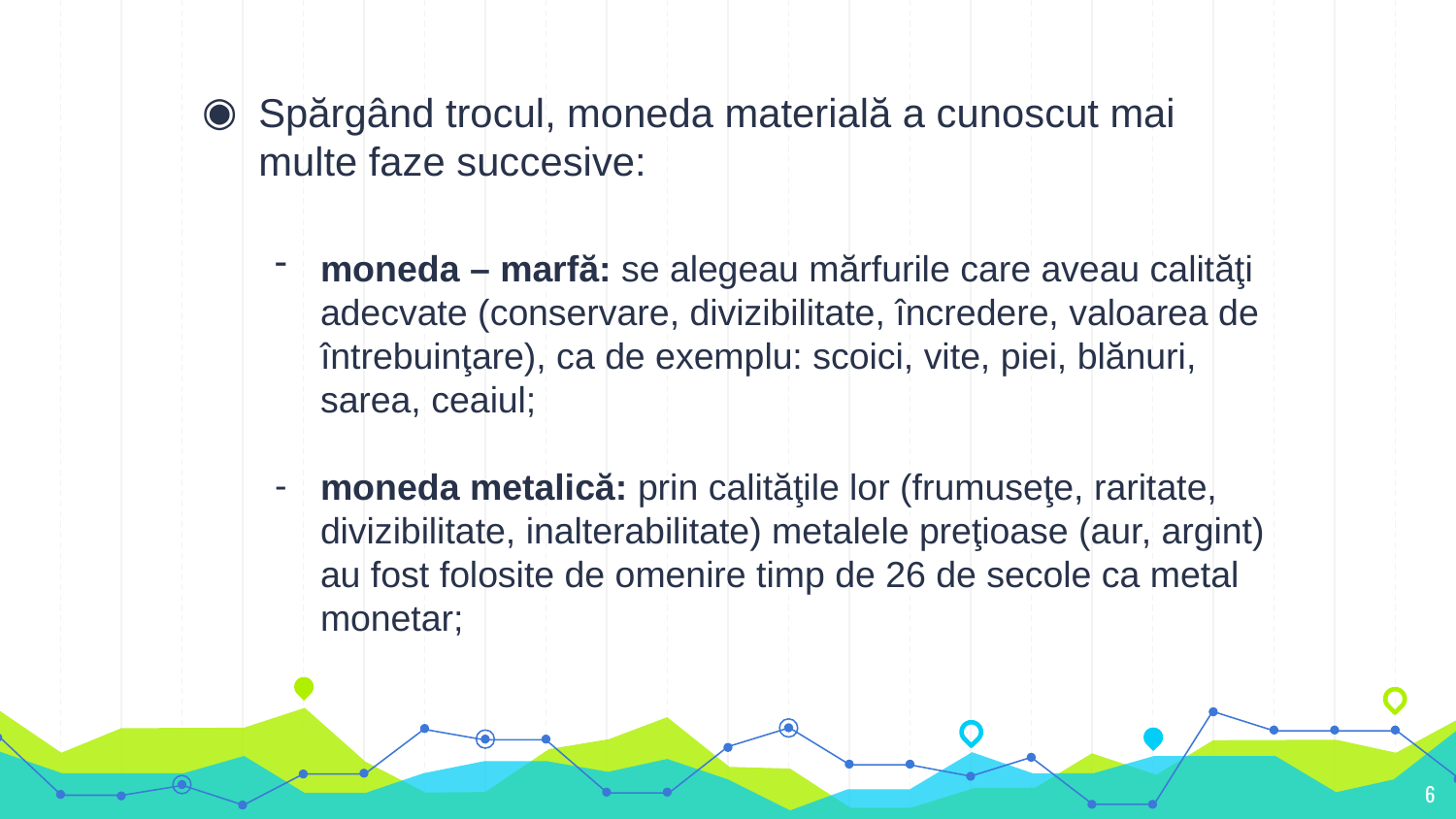

Spărgând trocul, moneda materială a cunoscut mai multe faze succesive:

moneda – marfă: se alegeau mărfurile care aveau calităţi adecvate (conservare, divizibilitate, încredere, valoarea de întrebuinţare), ca de exemplu: scoici, vite, piei, blănuri, sarea, ceaiul;

moneda metalică: prin calităţile lor (frumuseţe, raritate, divizibilitate, inalterabilitate) metalele preţioase (aur, argint) au fost folosite de omenire timp de 26 de secole ca metal monetar;
6